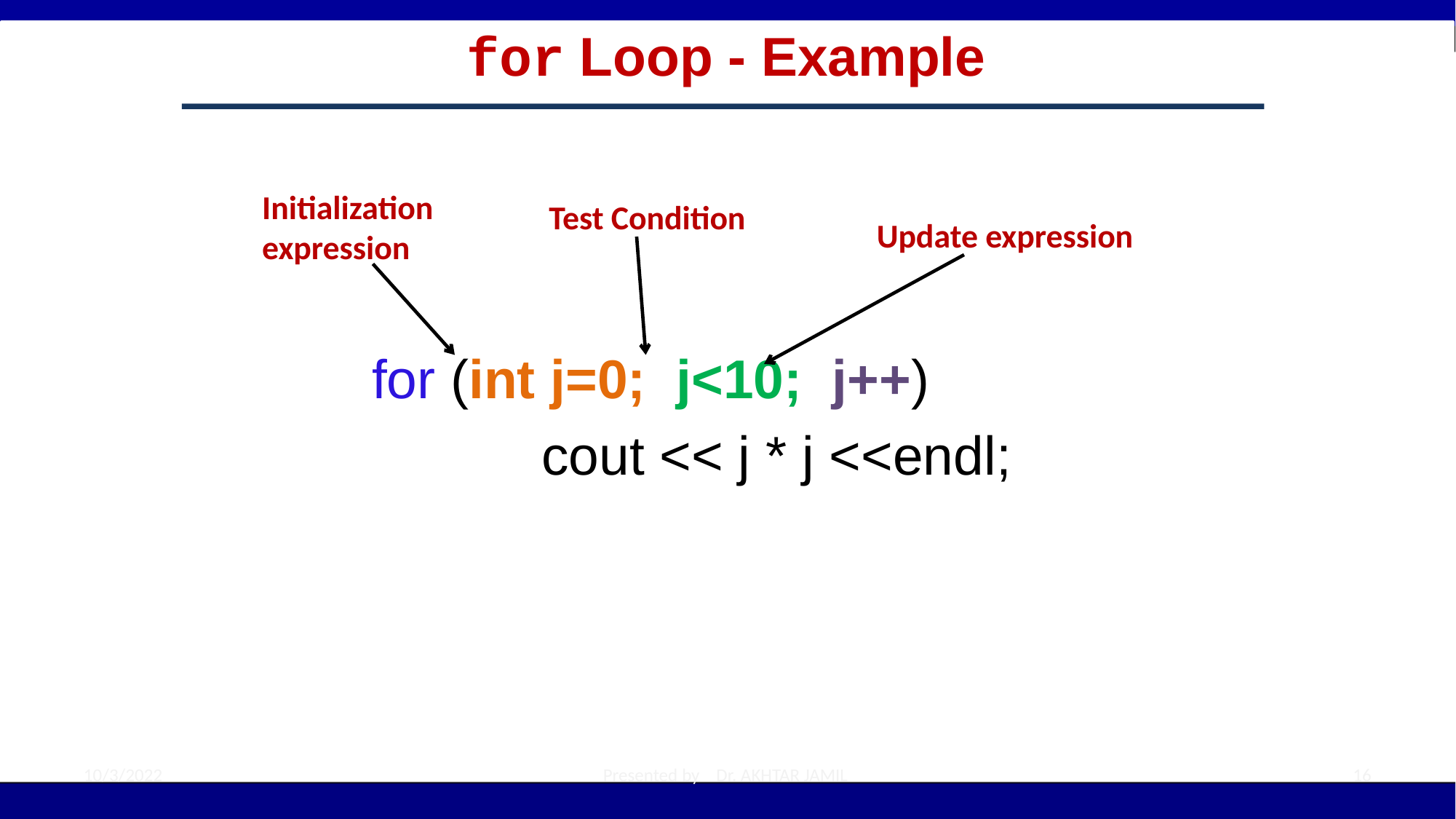

# for Loop - Example

		 for (int j=0;  j<10;  j++)
			     cout << j * j <<endl;

Initialization
expression
Test Condition
Update expression
10/3/2022
Presented by    Dr. AKHTAR JAMIL
16